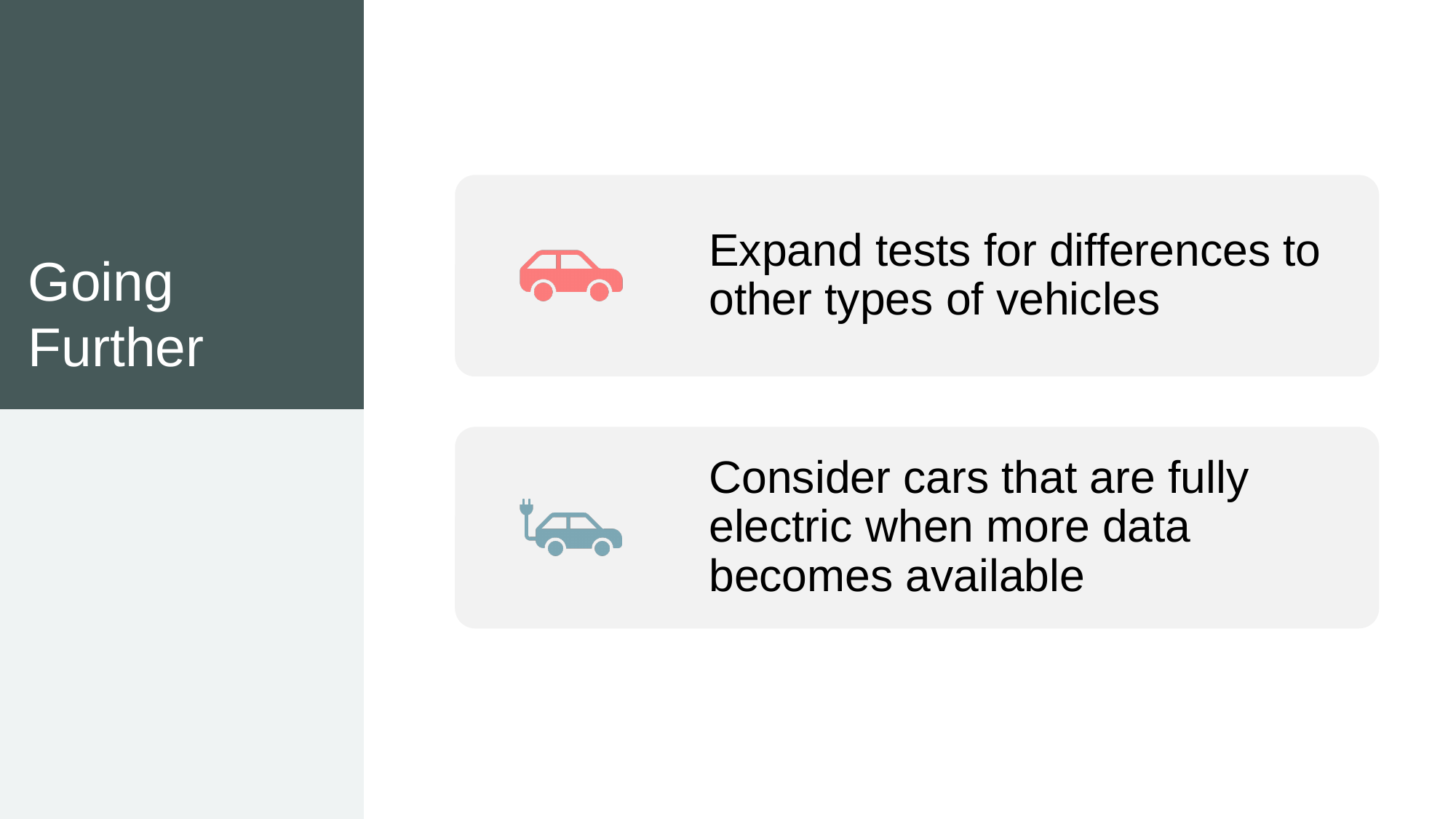

# Going Further
Expand tests for differences to other types of vehicles
Consider cars that are fully electric when more data becomes available